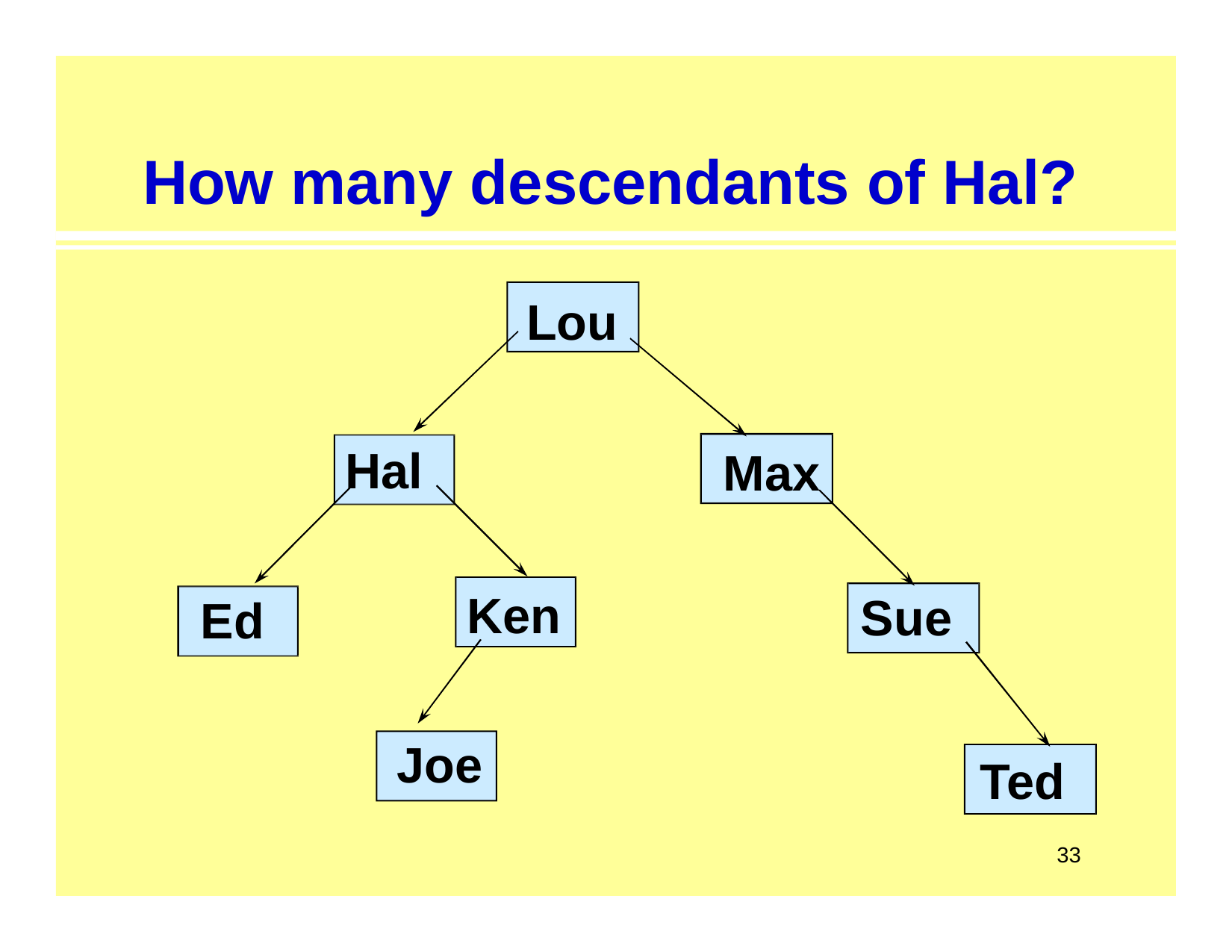

# How many descendants of Hal?

Lou
Hal
Max
Ken
Sue
Ed
Joe
Ted
33